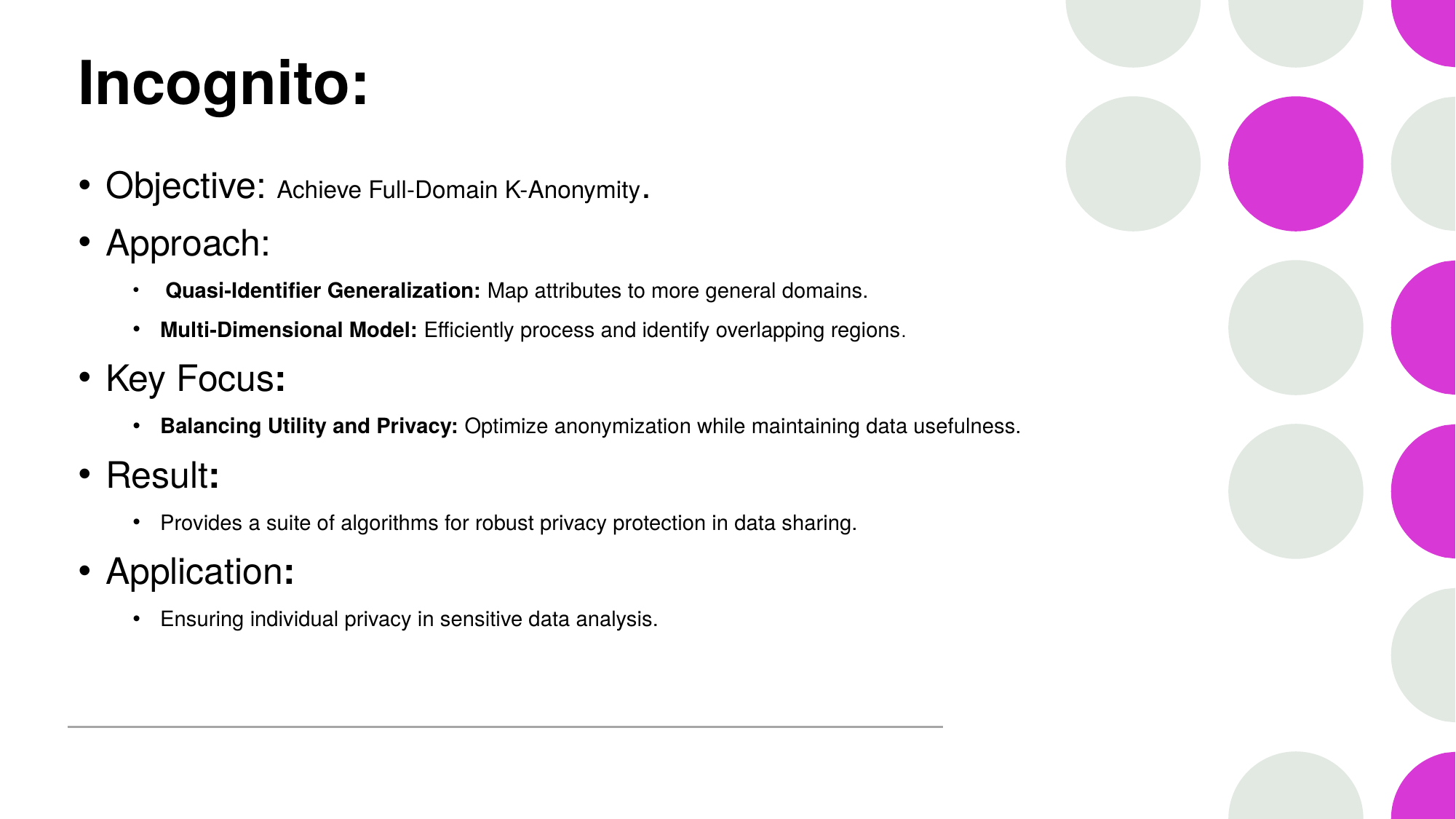

# Incognito:
Objective: Achieve Full-Domain K-Anonymity.
Approach:
 Quasi-Identifier Generalization: Map attributes to more general domains.
Multi-Dimensional Model: Efficiently process and identify overlapping regions.
Key Focus:
Balancing Utility and Privacy: Optimize anonymization while maintaining data usefulness.
Result:
Provides a suite of algorithms for robust privacy protection in data sharing.
Application:
Ensuring individual privacy in sensitive data analysis.